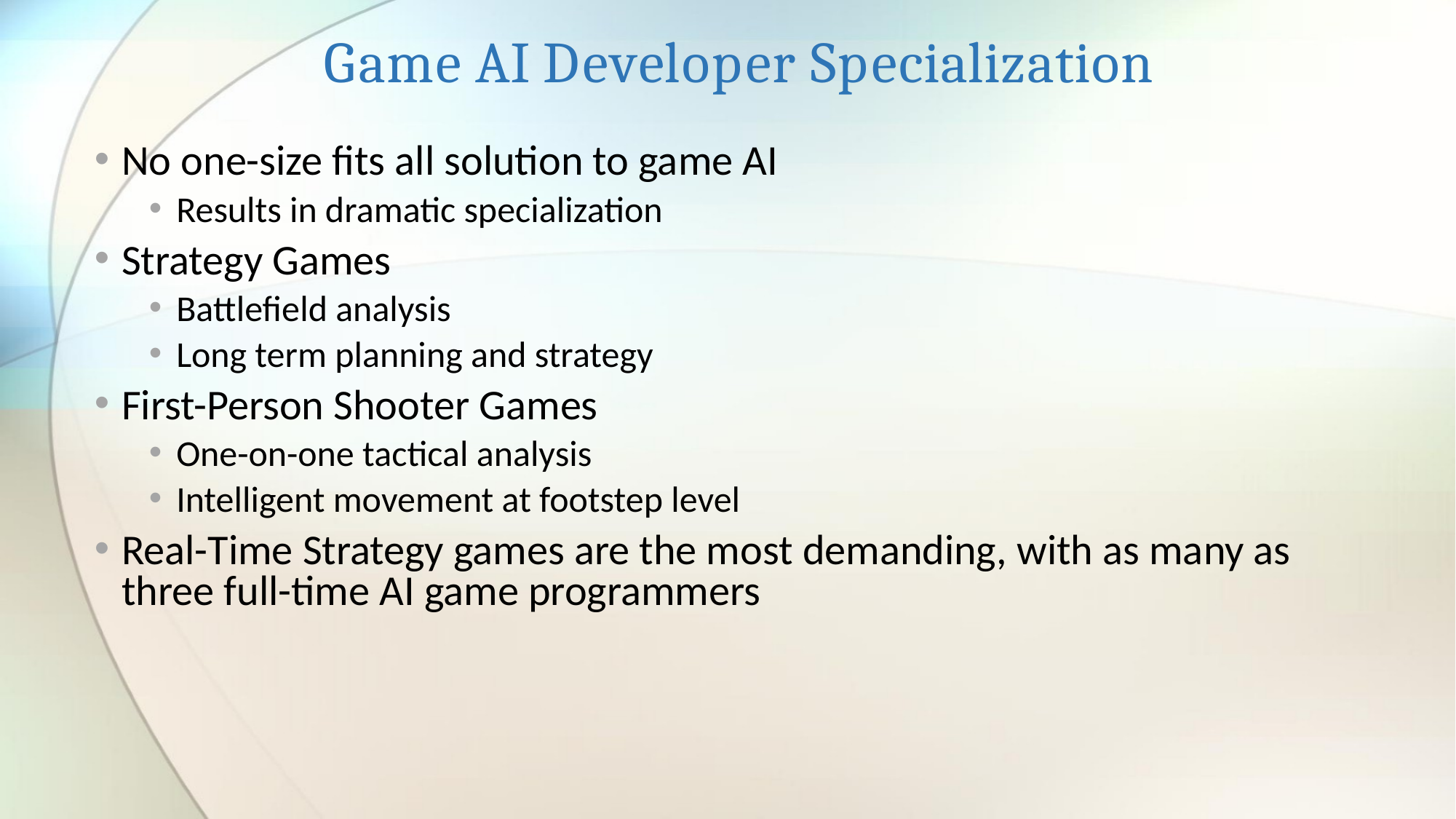

# Game AI Developer Specialization
No one-size fits all solution to game AI
Results in dramatic specialization
Strategy Games
Battlefield analysis
Long term planning and strategy
First-Person Shooter Games
One-on-one tactical analysis
Intelligent movement at footstep level
Real-Time Strategy games are the most demanding, with as many as three full-time AI game programmers